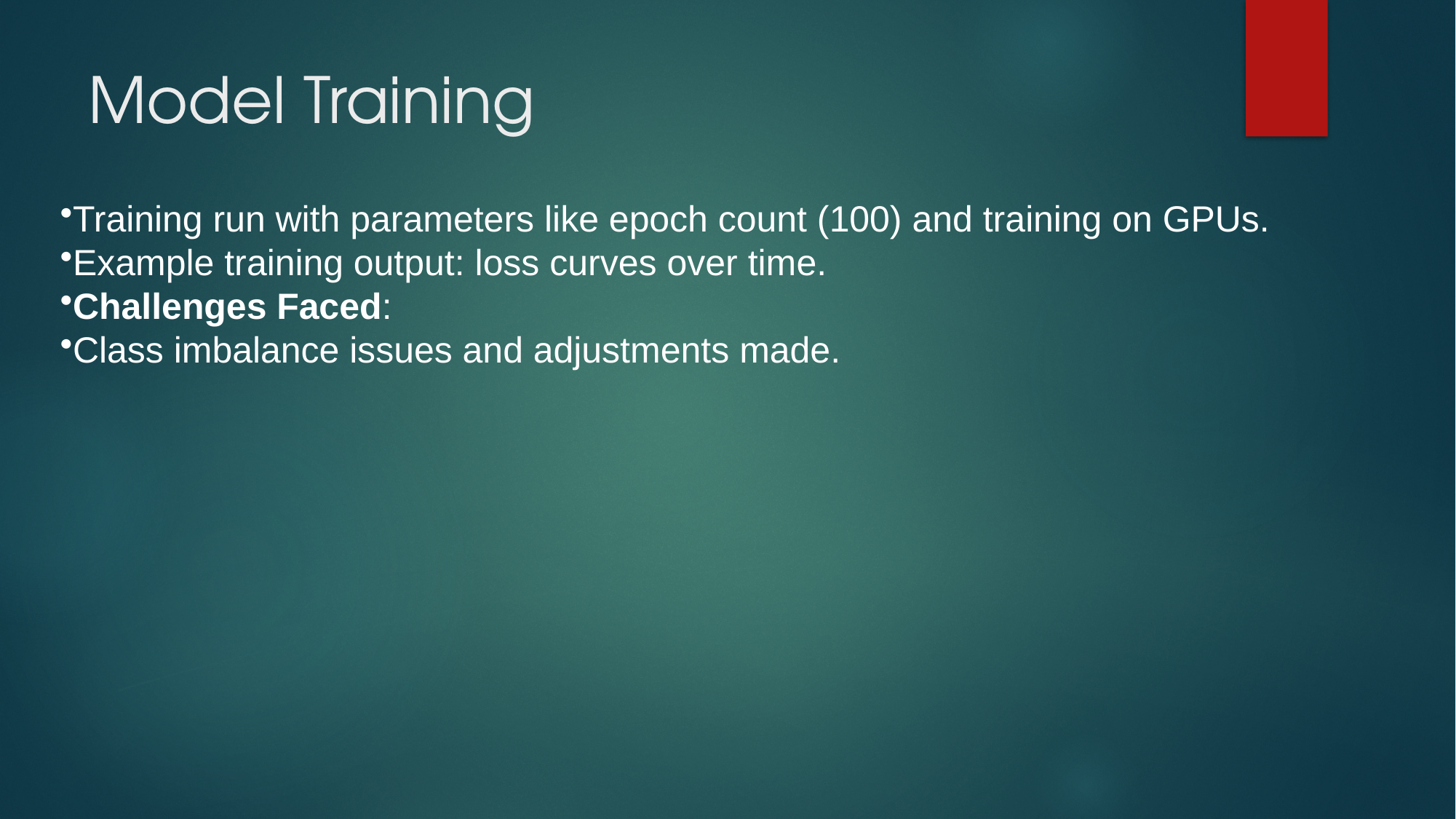

# Model Training
Training run with parameters like epoch count (100) and training on GPUs.
Example training output: loss curves over time.
Challenges Faced:
Class imbalance issues and adjustments made.